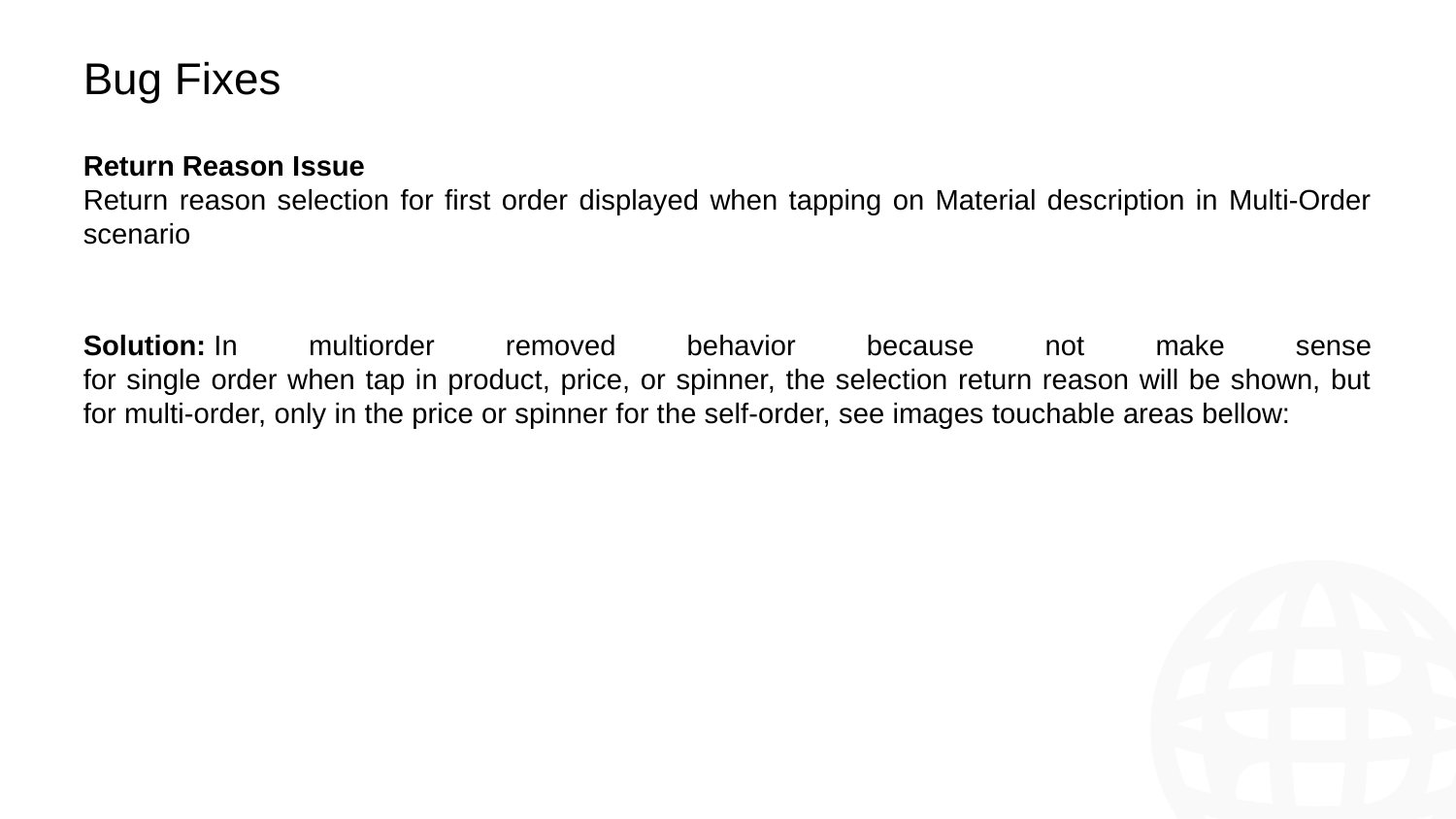

Bug Fixes

Return Reason Issue
Return reason selection for first order displayed when tapping on Material description in Multi-Order scenario

Solution: In multiorder removed behavior because not make sense
for single order when tap in product, price, or spinner, the selection return reason will be shown, but for multi-order, only in the price or spinner for the self-order, see images touchable areas bellow: